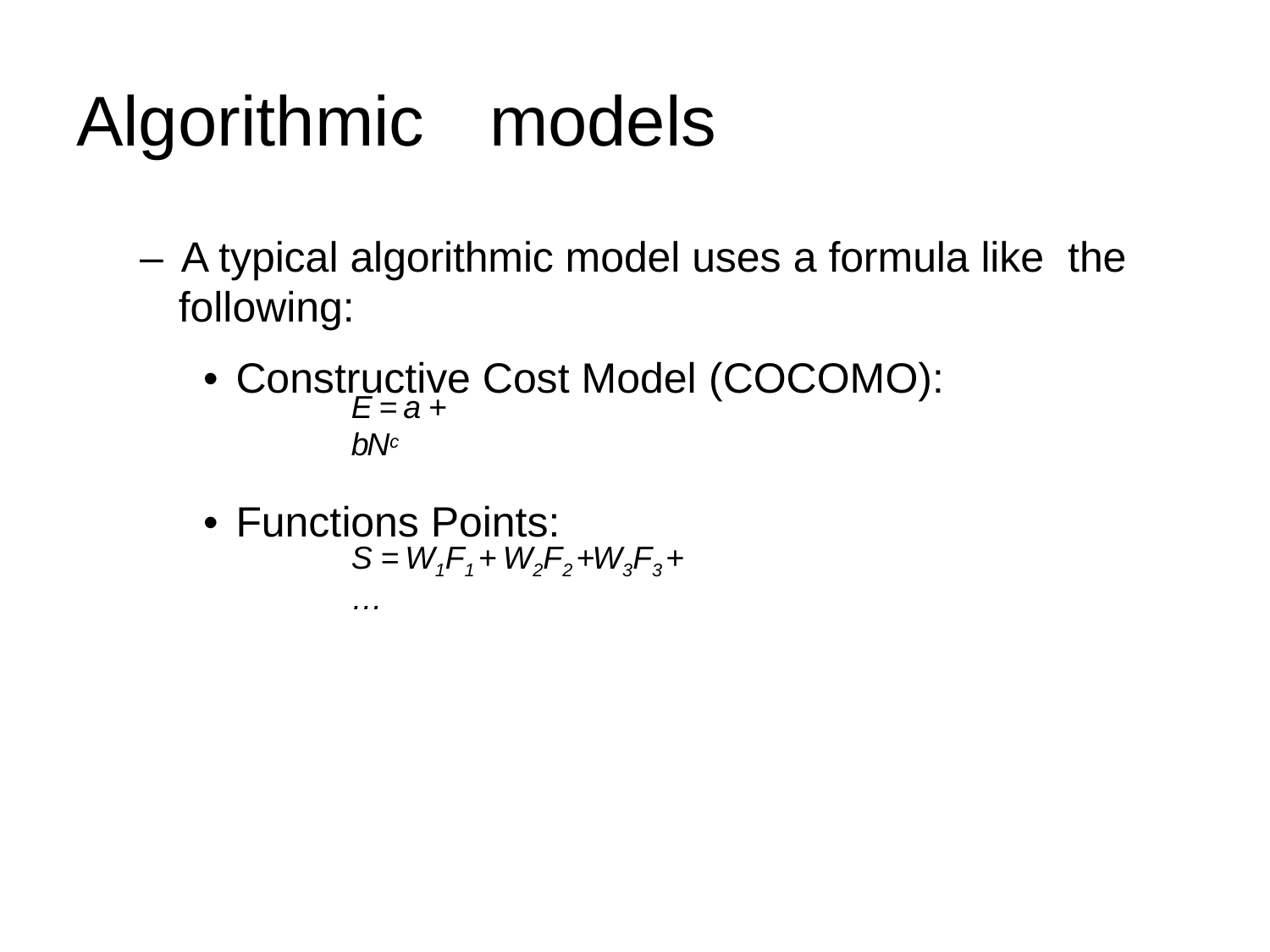

# Algorithmic	models
–  A typical algorithmic model uses a formula like  the following:
•  Constructive Cost Model (COCOMO):
E  = a + bNc

•  Functions Points:
S    = W1F1  + W2F2  +W3F3  + …